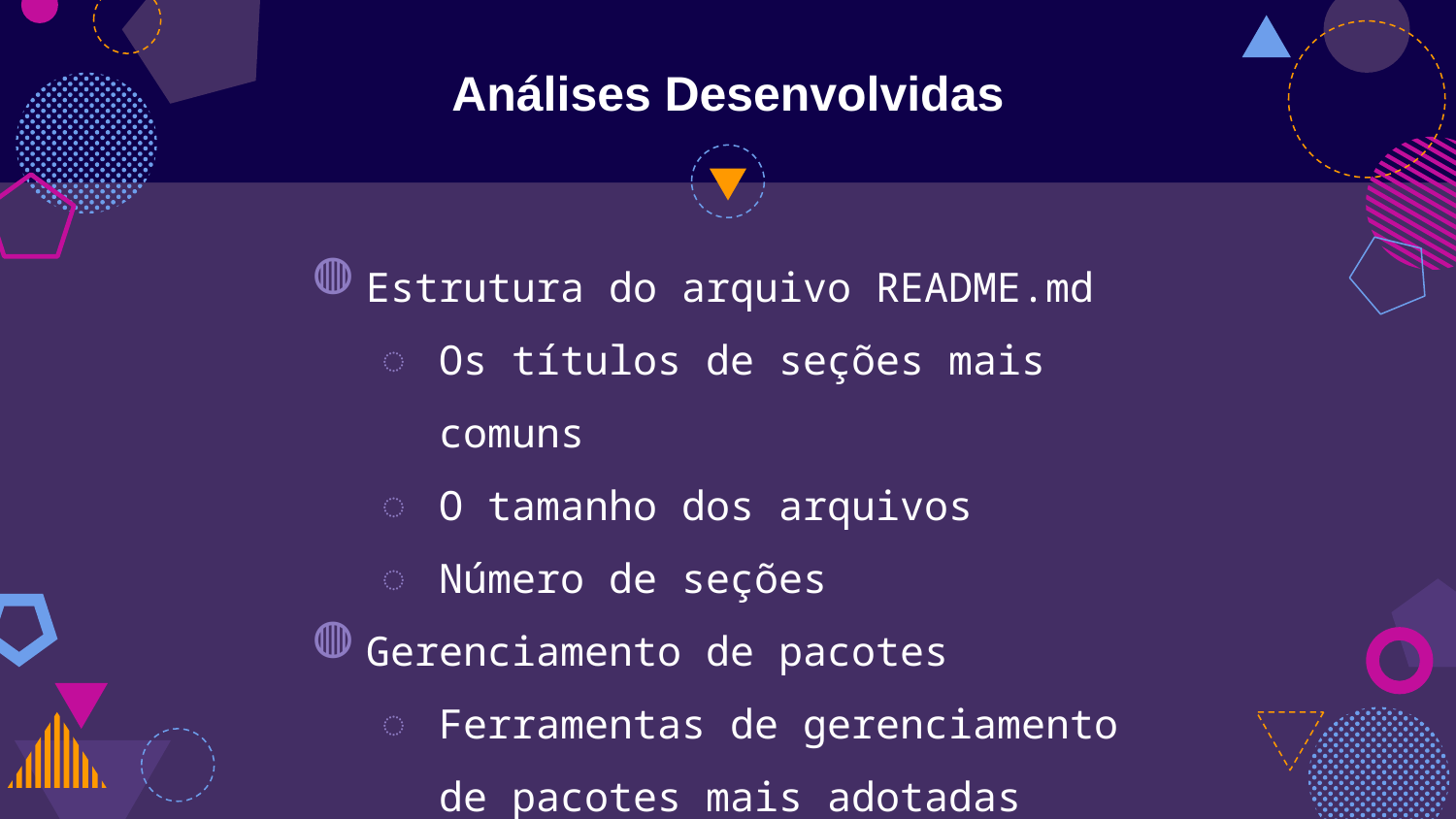

# Análises Desenvolvidas
Estrutura do arquivo README.md
Os títulos de seções mais comuns
O tamanho dos arquivos
Número de seções
Gerenciamento de pacotes
Ferramentas de gerenciamento de pacotes mais adotadas